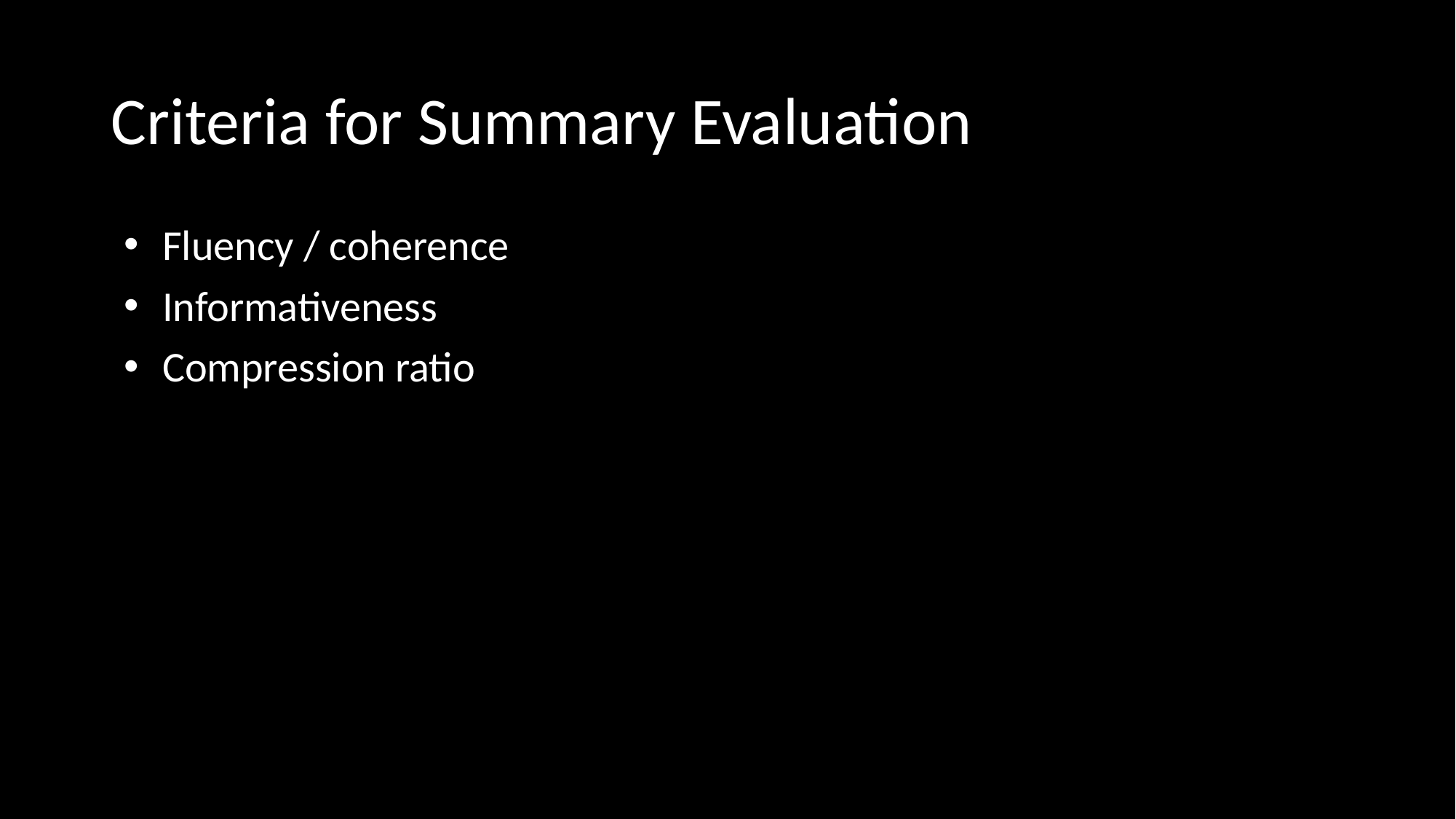

# Criteria for Summary Evaluation
Fluency / coherence
Informativeness
Compression ratio